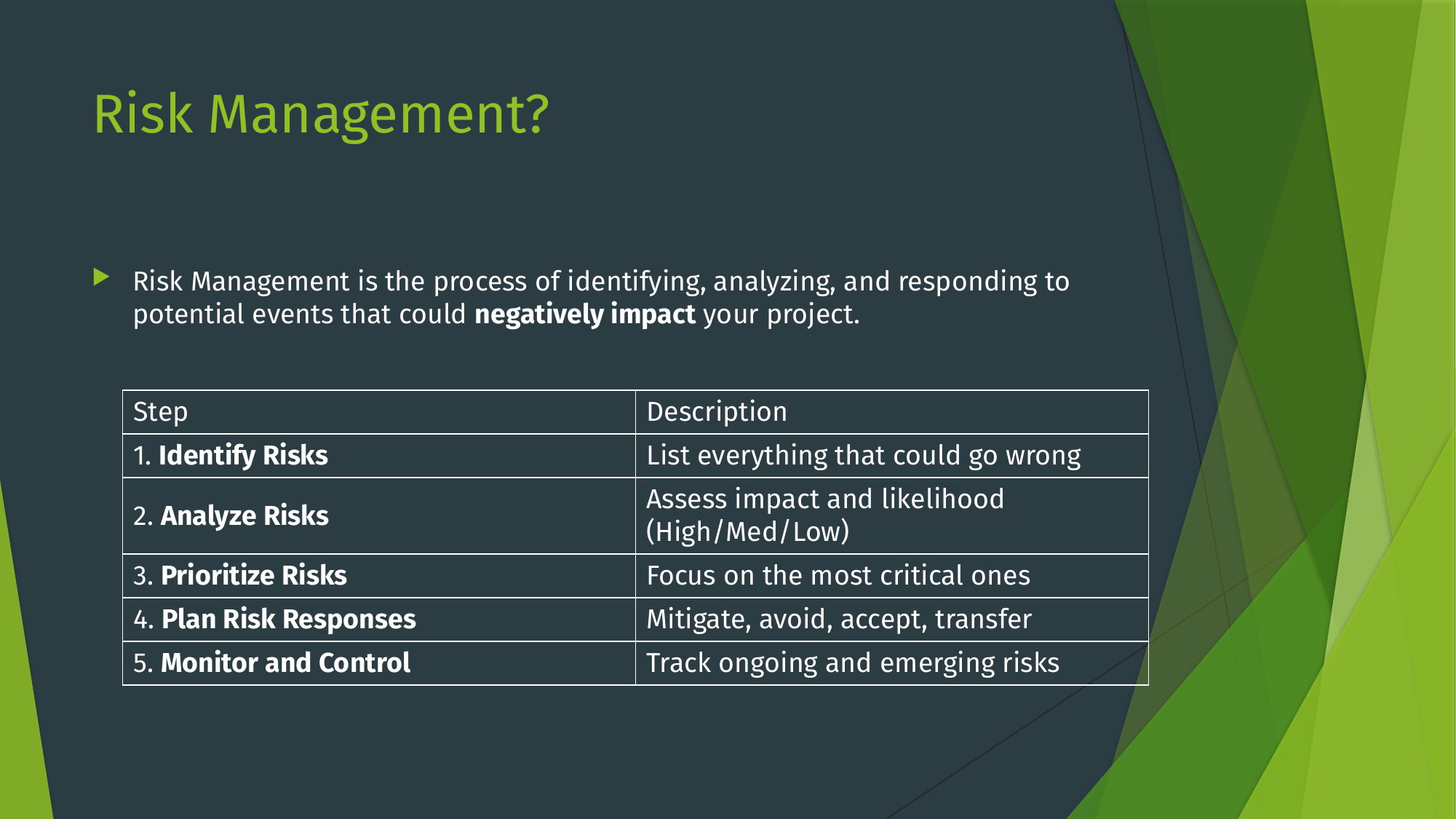

# Risk Management?
Risk Management is the process of identifying, analyzing, and responding to potential events that could negatively impact your project.
| Step | Description |
| --- | --- |
| 1. Identify Risks | List everything that could go wrong |
| 2. Analyze Risks | Assess impact and likelihood (High/Med/Low) |
| 3. Prioritize Risks | Focus on the most critical ones |
| 4. Plan Risk Responses | Mitigate, avoid, accept, transfer |
| 5. Monitor and Control | Track ongoing and emerging risks |